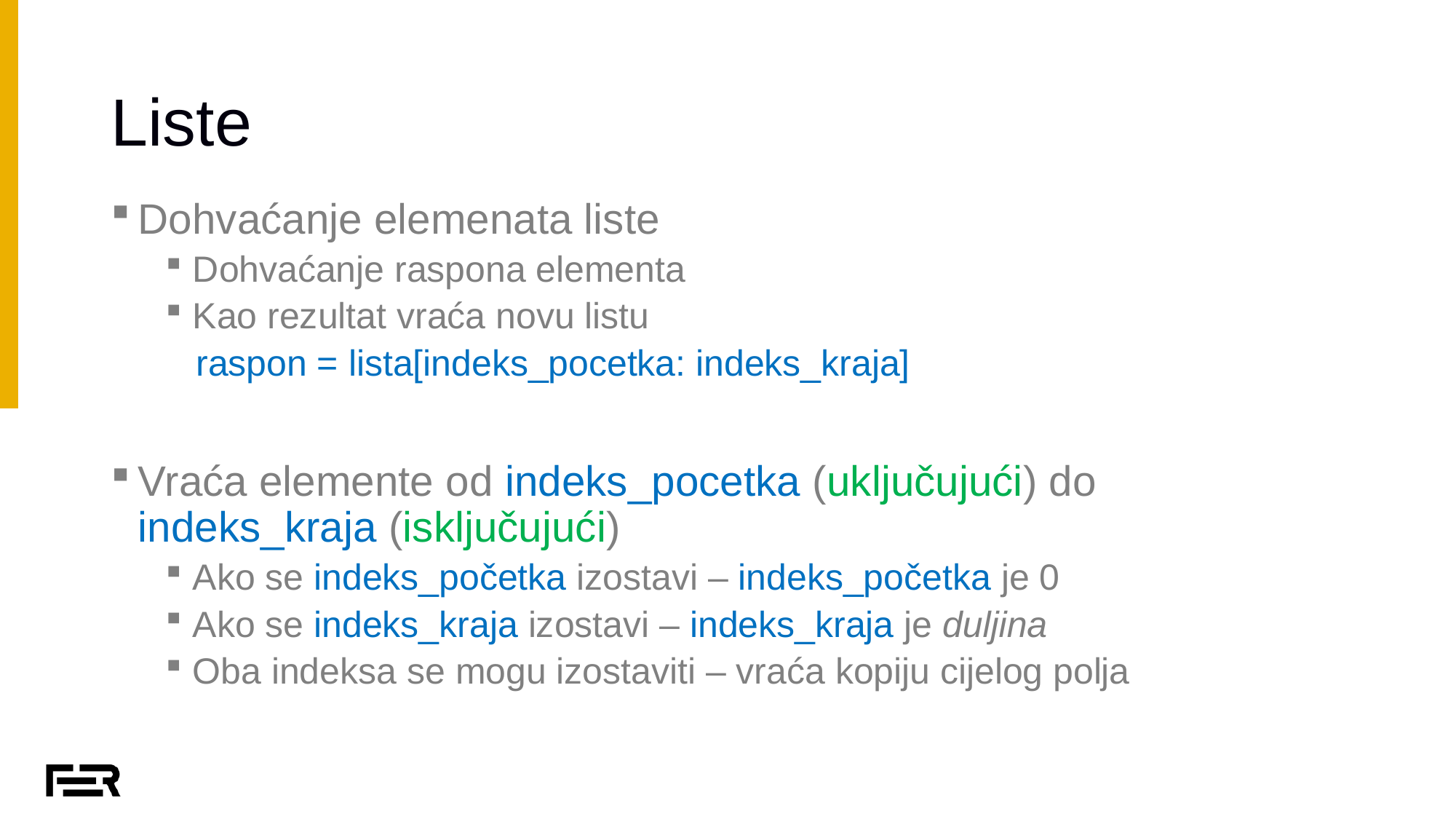

# Liste
Dohvaćanje elemenata liste
Dohvaćanje raspona elementa
Kao rezultat vraća novu listu
   raspon = lista[indeks_pocetka: indeks_kraja]

Vraća elemente od indeks_pocetka (uključujući) do indeks_kraja (isključujući)
Ako se indeks_početka izostavi – indeks_početka je 0
Ako se indeks_kraja izostavi – indeks_kraja je duljina
Oba indeksa se mogu izostaviti – vraća kopiju cijelog polja